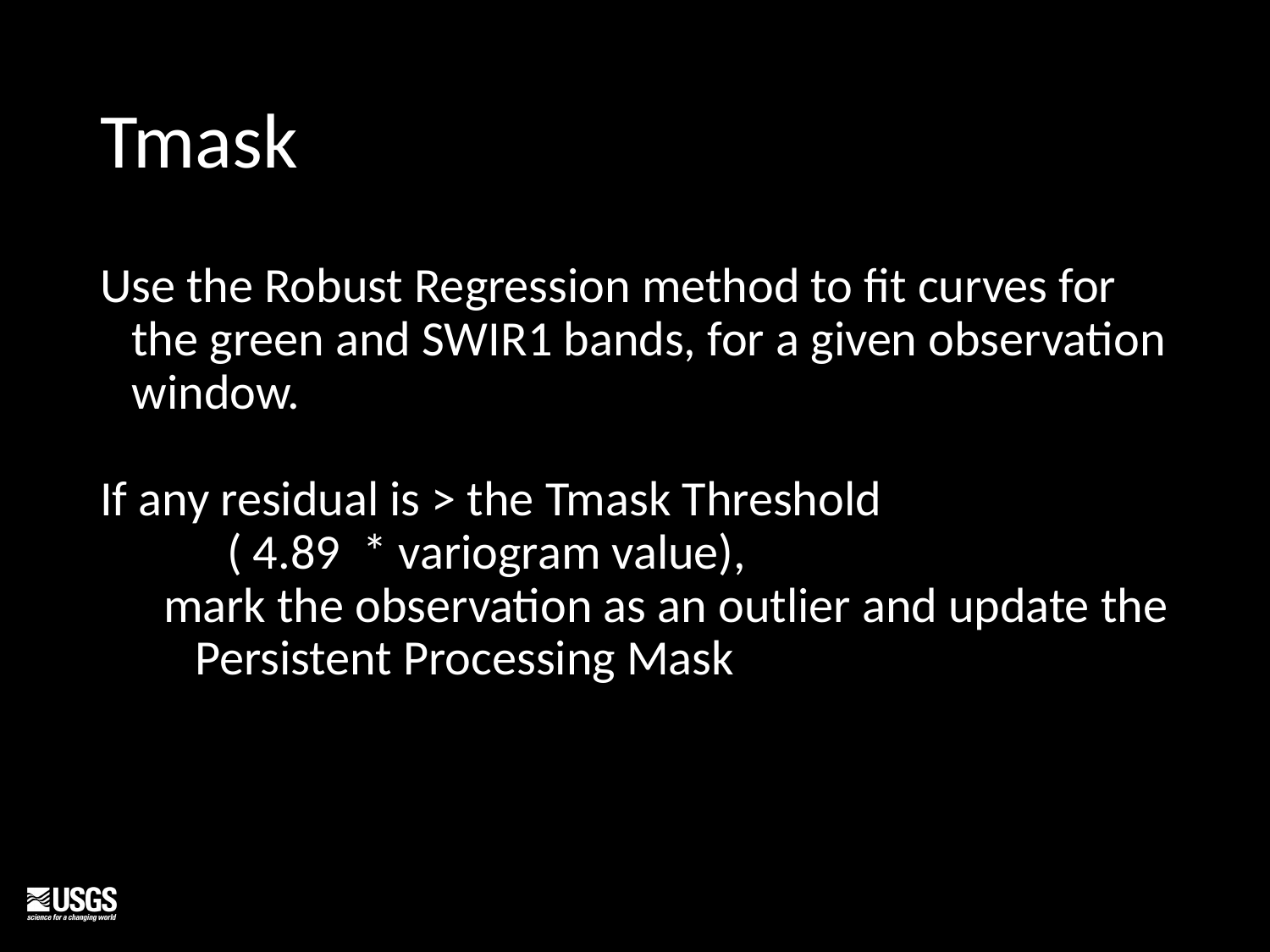

# Tmask
Use the Robust Regression method to fit curves for the green and SWIR1 bands, for a given observation window.

If any residual is > the Tmask Threshold
( 4.89  * variogram value),
mark the observation as an outlier and update the Persistent Processing Mask
14